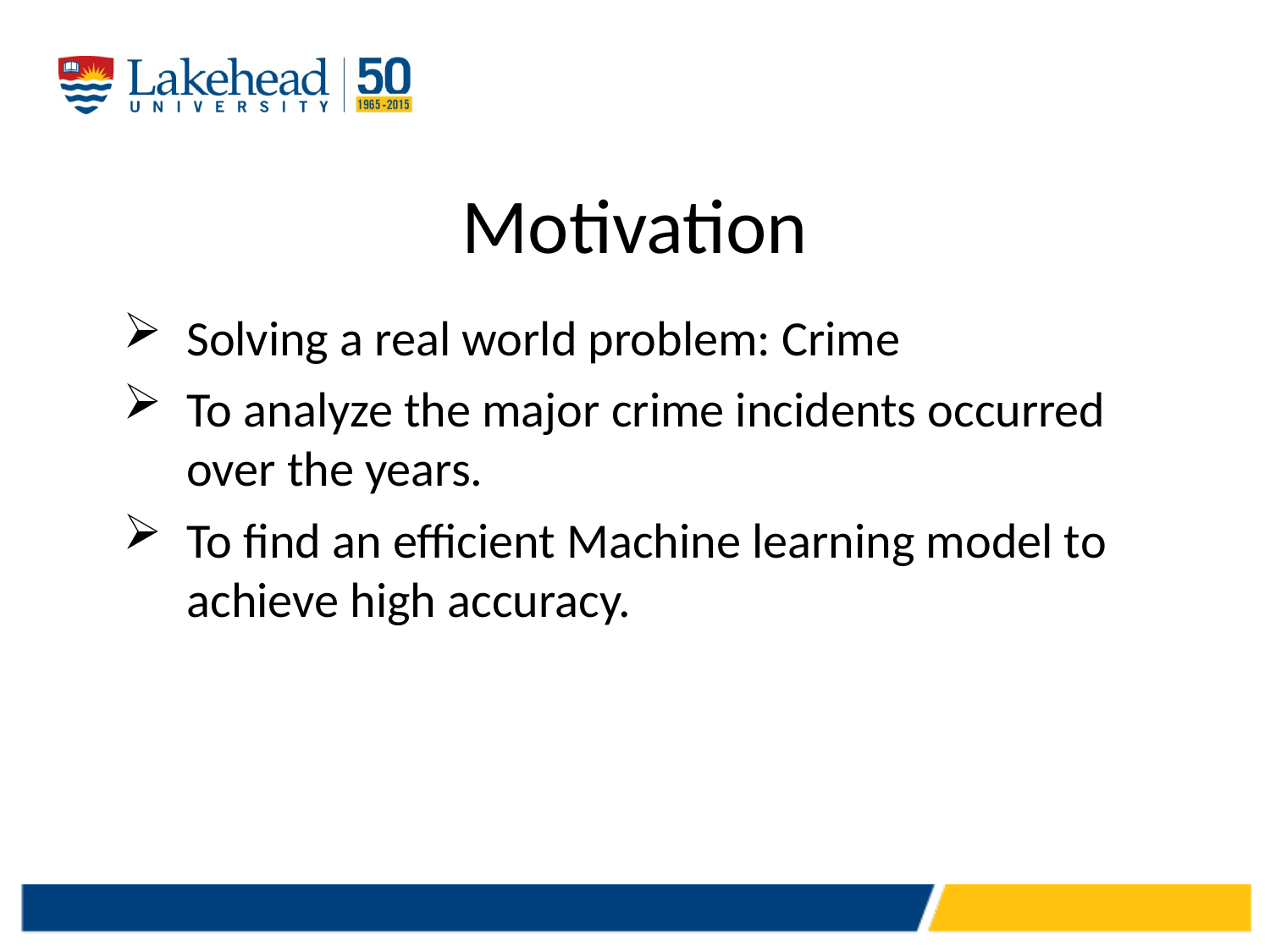

# Motivation
Solving a real world problem: Crime
To analyze the major crime incidents occurred over the years.
To find an efficient Machine learning model to achieve high accuracy.